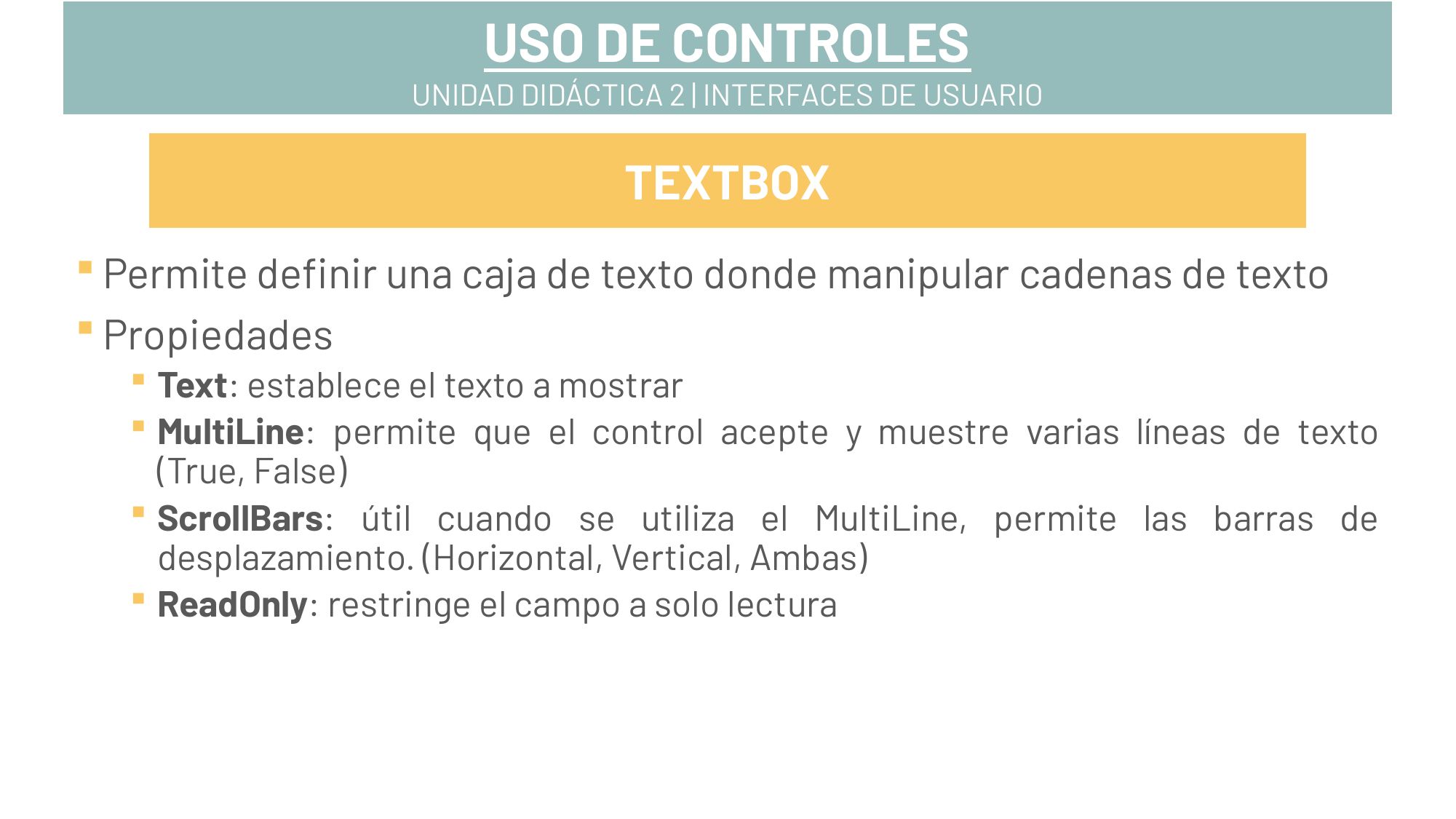

USO DE CONTROLES
UNIDAD DIDÁCTICA 2 | INTERFACES DE USUARIO
TEXTBOX

Permite definir una caja de texto donde manipular cadenas de texto
Propiedades
Text: establece el texto a mostrar
MultiLine: permite que el control acepte y muestre varias líneas de texto (True, False)
ScrollBars: útil cuando se utiliza el MultiLine, permite las barras de desplazamiento. (Horizontal, Vertical, Ambas)
ReadOnly: restringe el campo a solo lectura